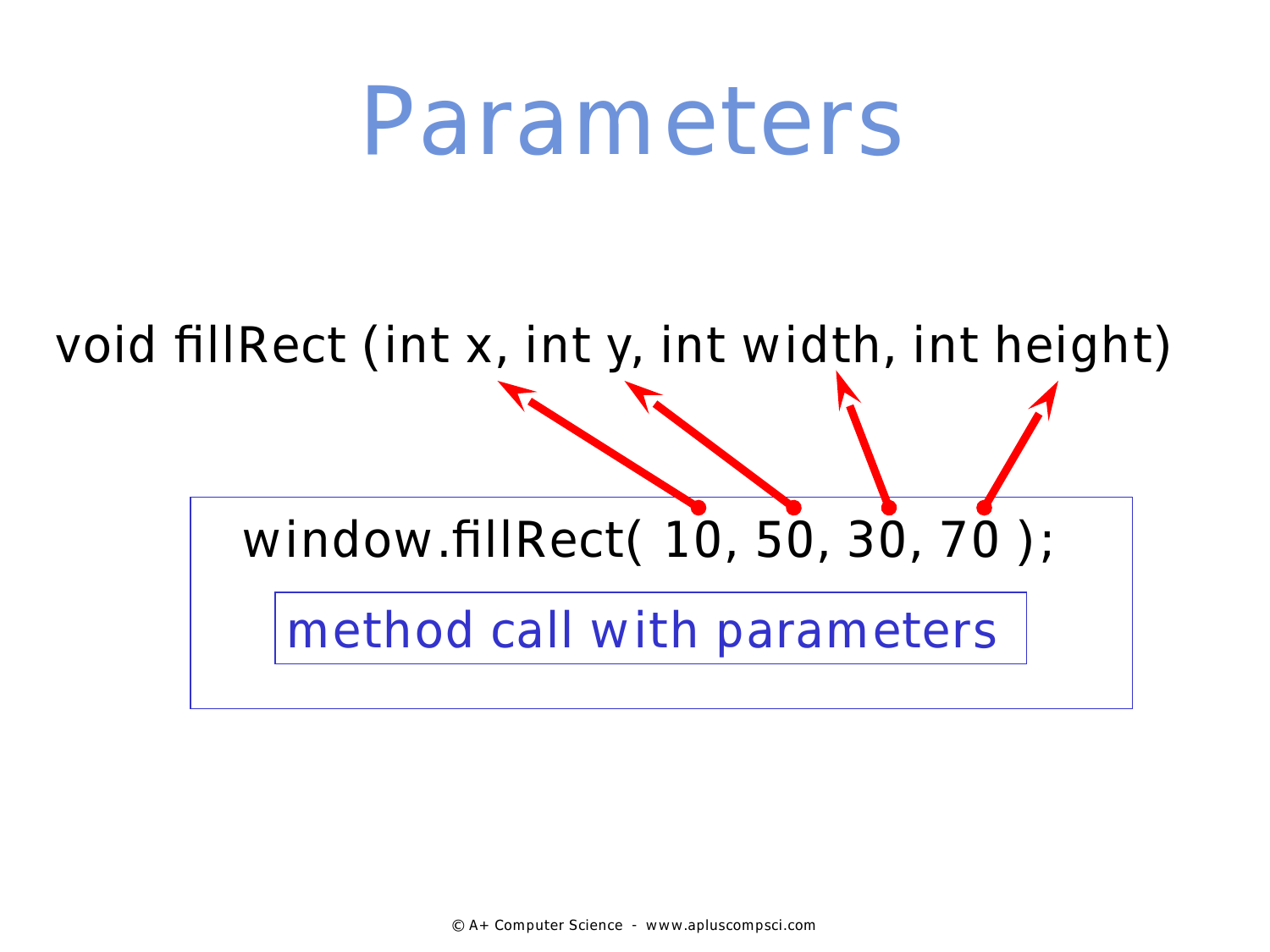

Parameters
void fillRect (int x, int y, int width, int height)

             window.fillRect( 10, 50, 30, 70 );

method call with parameters

© A+ Computer Science  -  www.apluscompsci.com